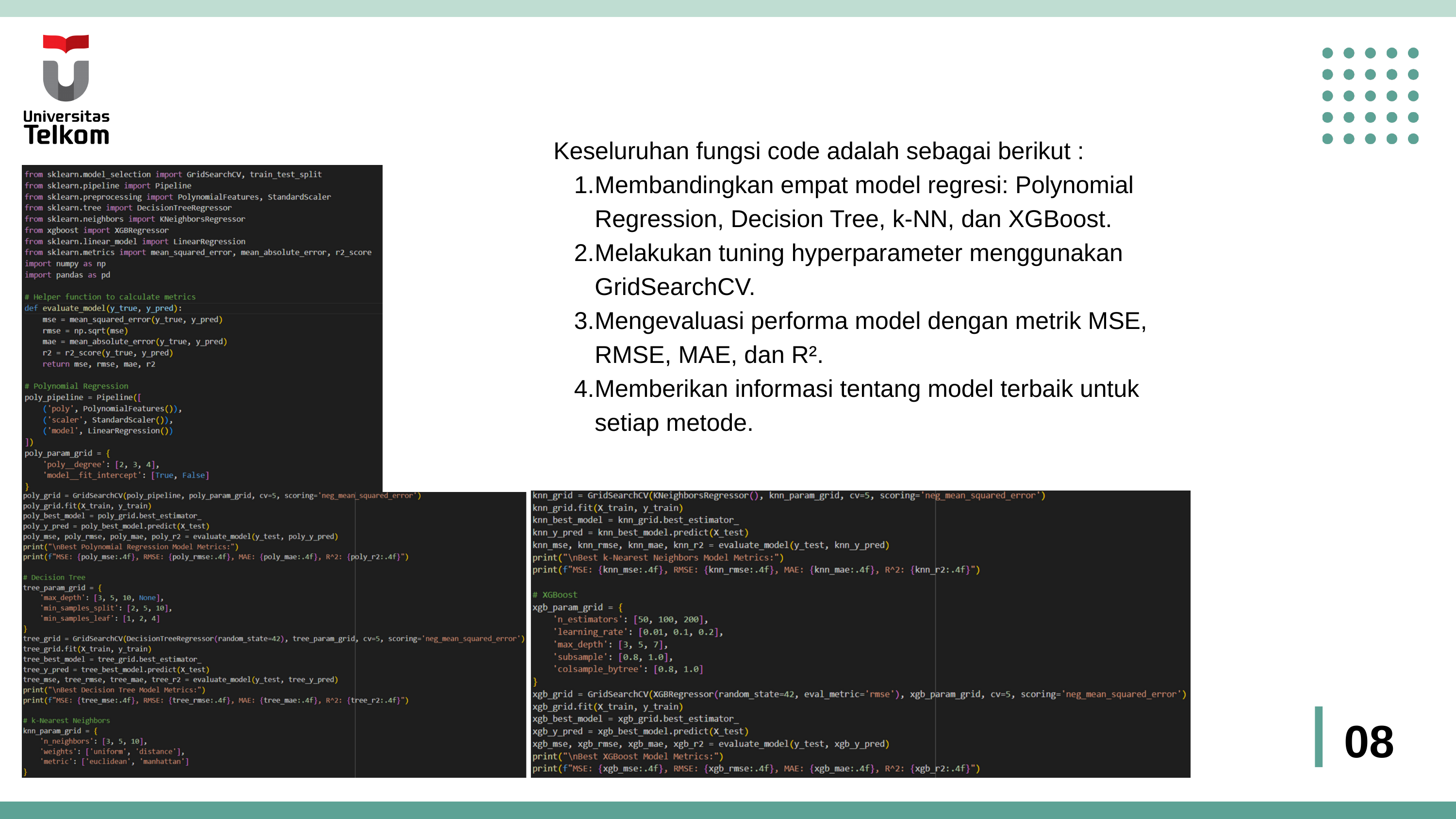

Keseluruhan fungsi code adalah sebagai berikut :
Membandingkan empat model regresi: Polynomial Regression, Decision Tree, k-NN, dan XGBoost.
Melakukan tuning hyperparameter menggunakan GridSearchCV.
Mengevaluasi performa model dengan metrik MSE, RMSE, MAE, dan R².
Memberikan informasi tentang model terbaik untuk setiap metode.

08